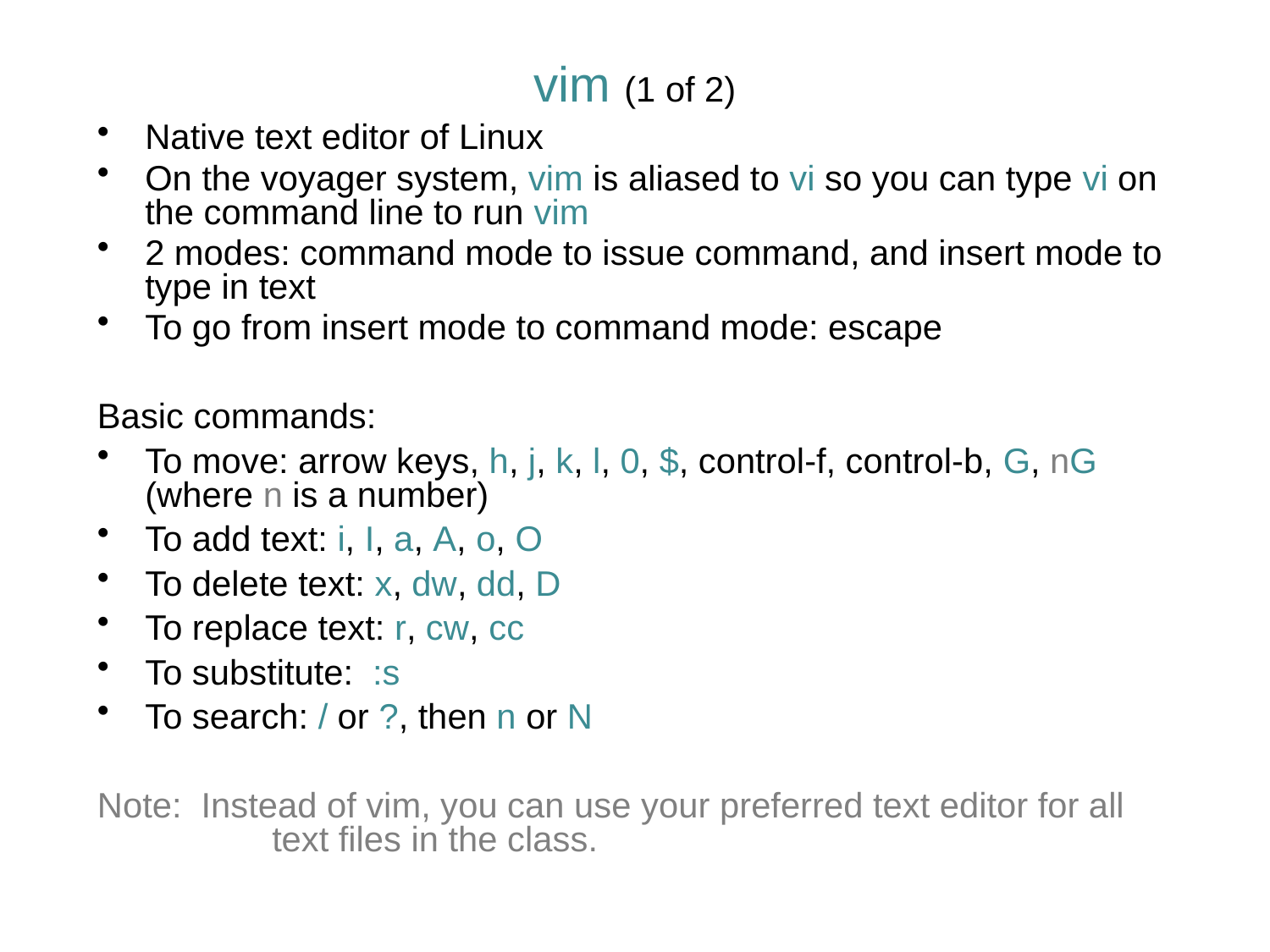

# vim (1 of 2)
Native text editor of Linux
On the voyager system, vim is aliased to vi so you can type vi on the command line to run vim
2 modes: command mode to issue command, and insert mode to type in text
To go from insert mode to command mode: escape

Basic commands:
To move: arrow keys, h, j, k, l, 0, $, control-f, control-b, G, nG (where n is a number)
To add text: i, I, a, A, o, O
To delete text: x, dw, dd, D
To replace text: r, cw, cc
To substitute:  :s
To search: / or ?, then n or N

Note:  Instead of vim, you can use your preferred text editor for all    	text files in the class.